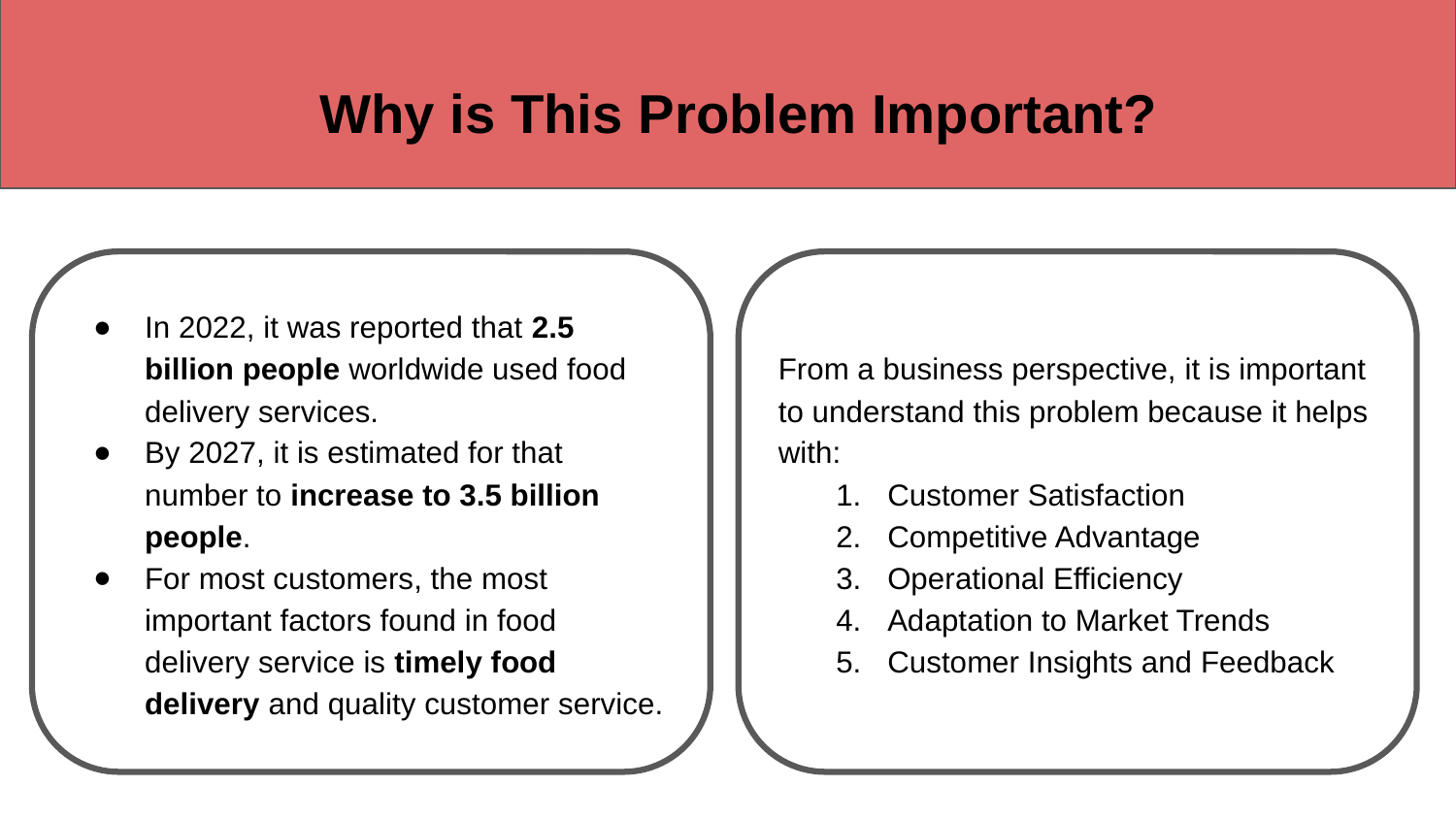

# Why is This Problem Important?
In 2022, it was reported that 2.5 billion people worldwide used food delivery services.
By 2027, it is estimated for that number to increase to 3.5 billion people.
For most customers, the most important factors found in food delivery service is timely food delivery and quality customer service.
From a business perspective, it is important to understand this problem because it helps with:
Customer Satisfaction
Competitive Advantage
Operational Efficiency
Adaptation to Market Trends
Customer Insights and Feedback